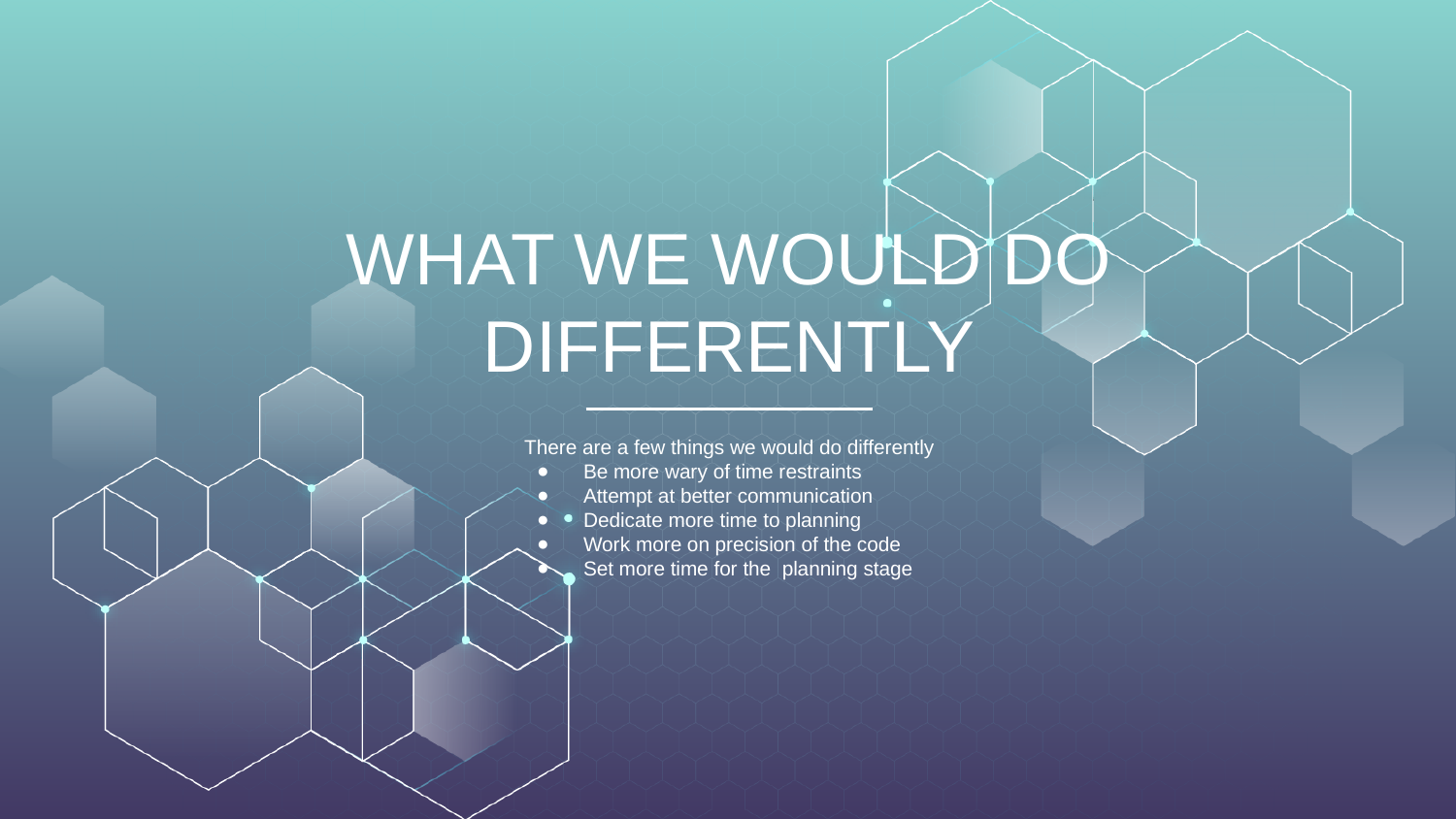

# WHAT WE WOULD DO DIFFERENTLY
There are a few things we would do differently
Be more wary of time restraints
Attempt at better communication
Dedicate more time to planning
Work more on precision of the code
Set more time for the  planning stage